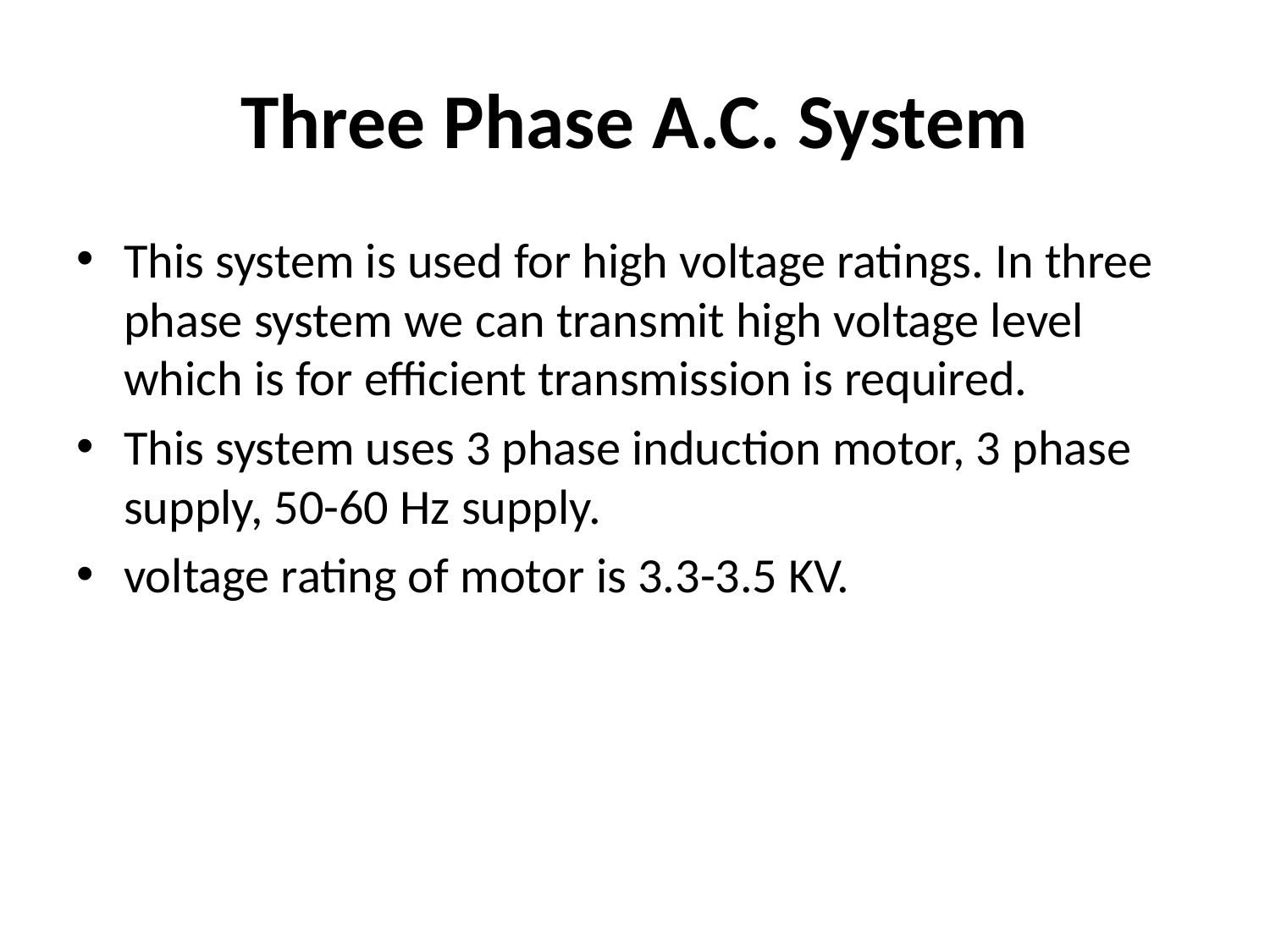

# Three Phase A.C. System
This system is used for high voltage ratings. In three phase system we can transmit high voltage level which is for efficient transmission is required.
This system uses 3 phase induction motor, 3 phase supply, 50-60 Hz supply.
voltage rating of motor is 3.3-3.5 KV.